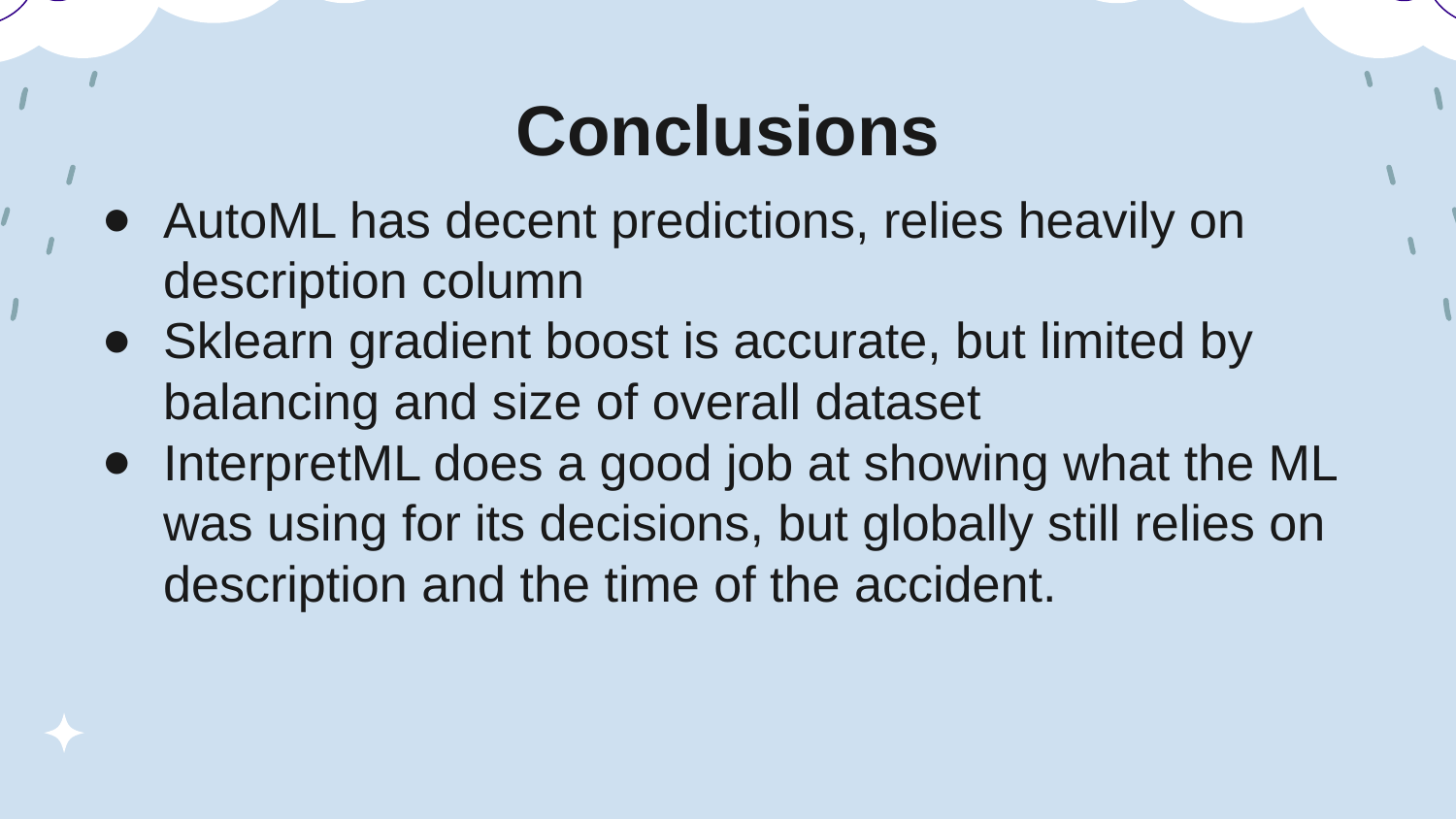

# Conclusions
AutoML has decent predictions, relies heavily on description column
Sklearn gradient boost is accurate, but limited by balancing and size of overall dataset
InterpretML does a good job at showing what the ML was using for its decisions, but globally still relies on description and the time of the accident.